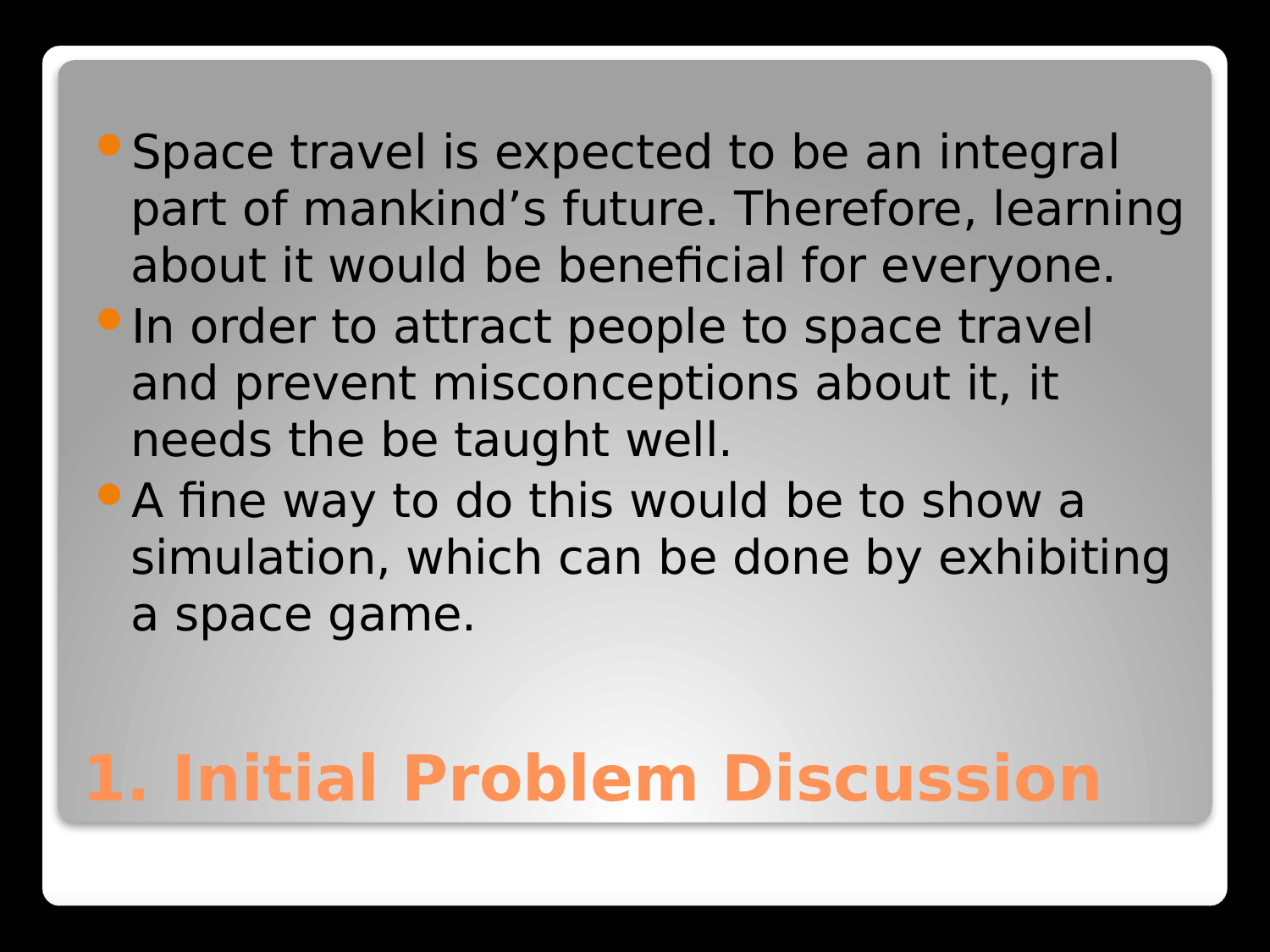

Space travel is expected to be an integral part of mankind’s future. Therefore, learning about it would be beneficial for everyone.
In order to attract people to space travel and prevent misconceptions about it, it needs the be taught well.
A fine way to do this would be to show a simulation, which can be done by exhibiting a space game.

# 1. Initial Problem Discussion